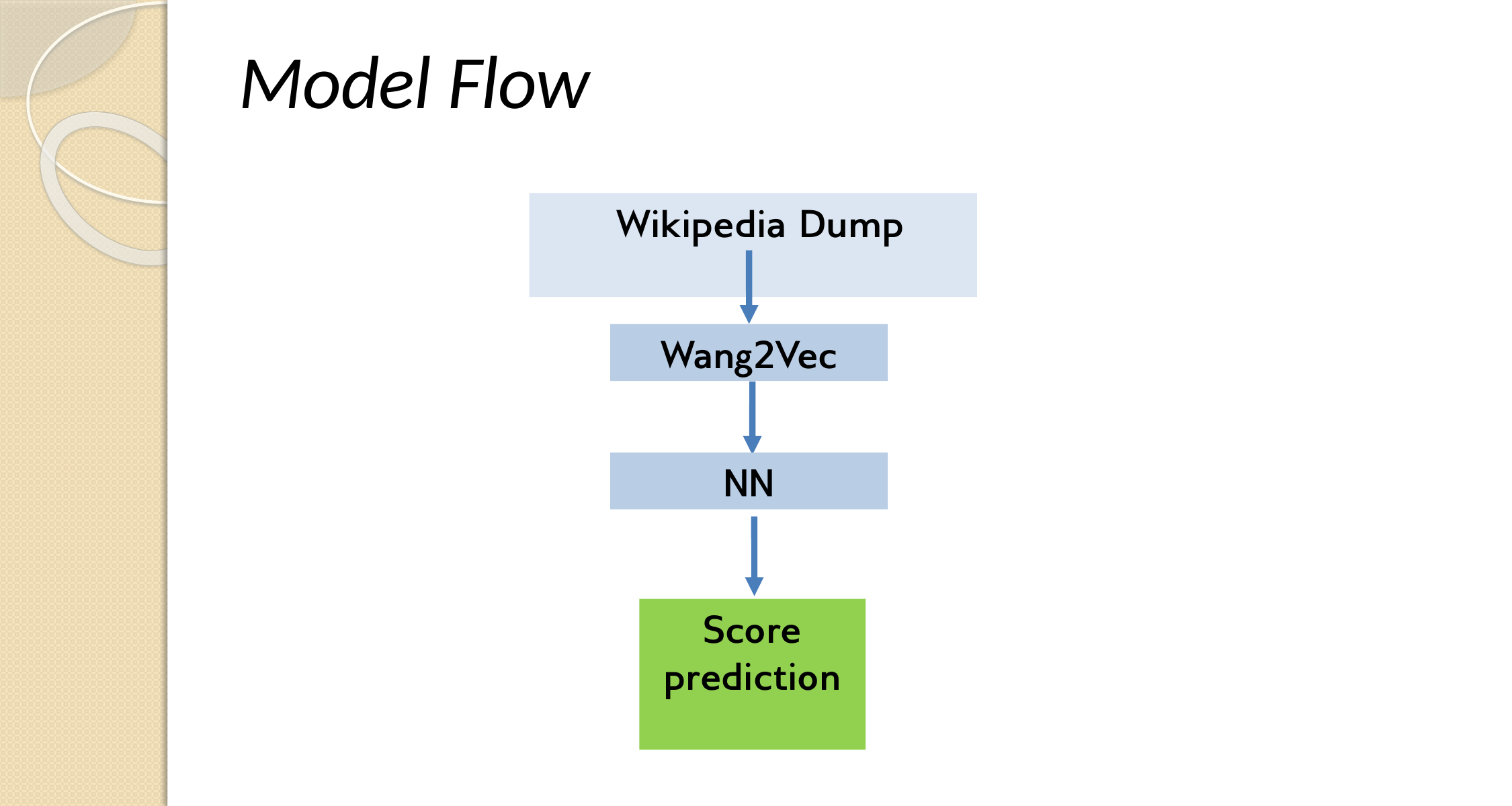

Model Flow
      Wikipedia Dump

Wang2Vec

NN

Score prediction